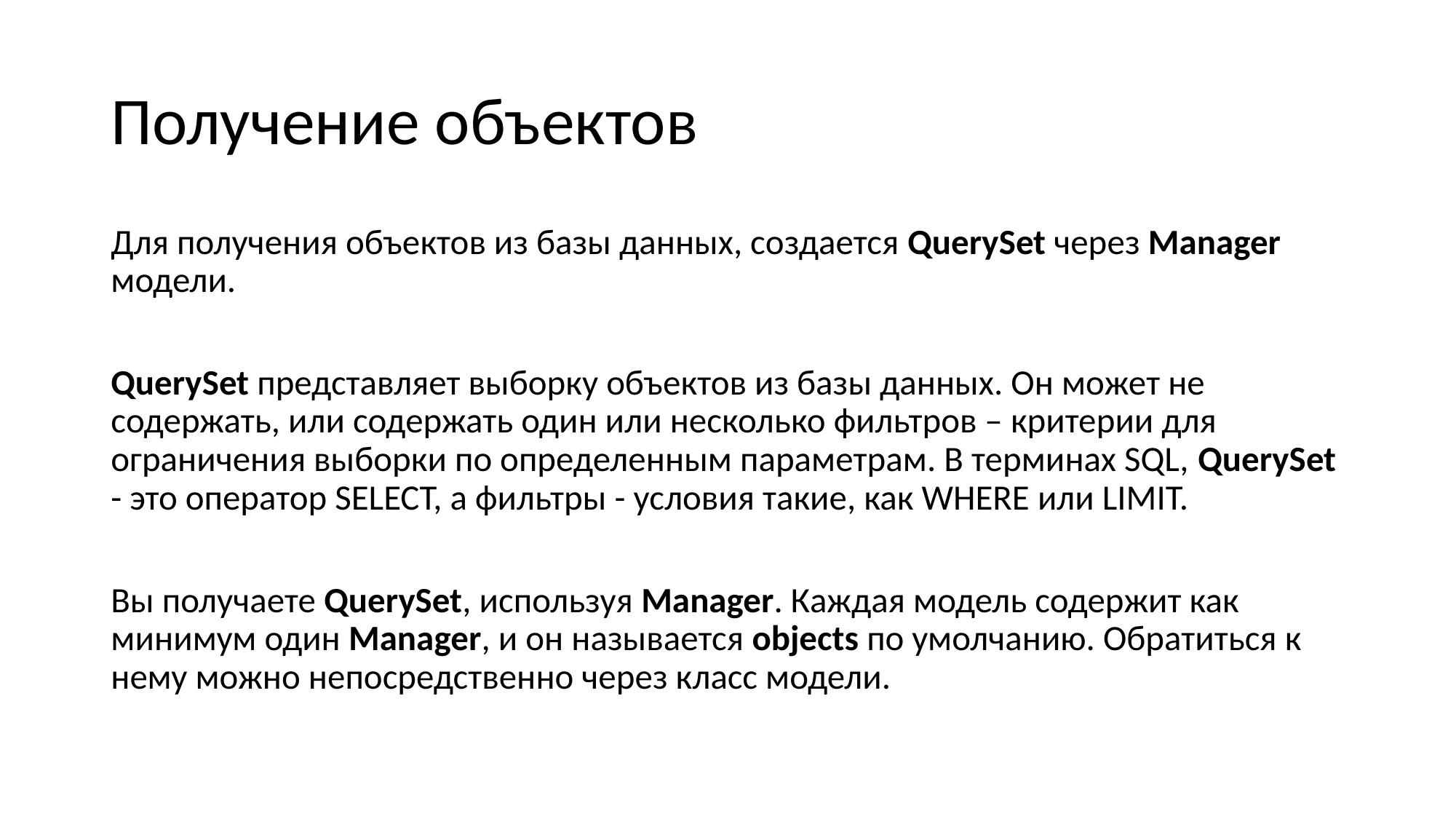

# Получение объектов
Для получения объектов из базы данных, создается QuerySet через Manager модели.

QuerySet представляет выборку объектов из базы данных. Он может не содержать, или содержать один или несколько фильтров – критерии для ограничения выборки по определенным параметрам. В терминах SQL, QuerySet - это оператор SELECT, а фильтры - условия такие, как WHERE или LIMIT.

Вы получаете QuerySet, используя Manager. Каждая модель содержит как минимум один Manager, и он называется objects по умолчанию. Обратиться к нему можно непосредственно через класс модели.